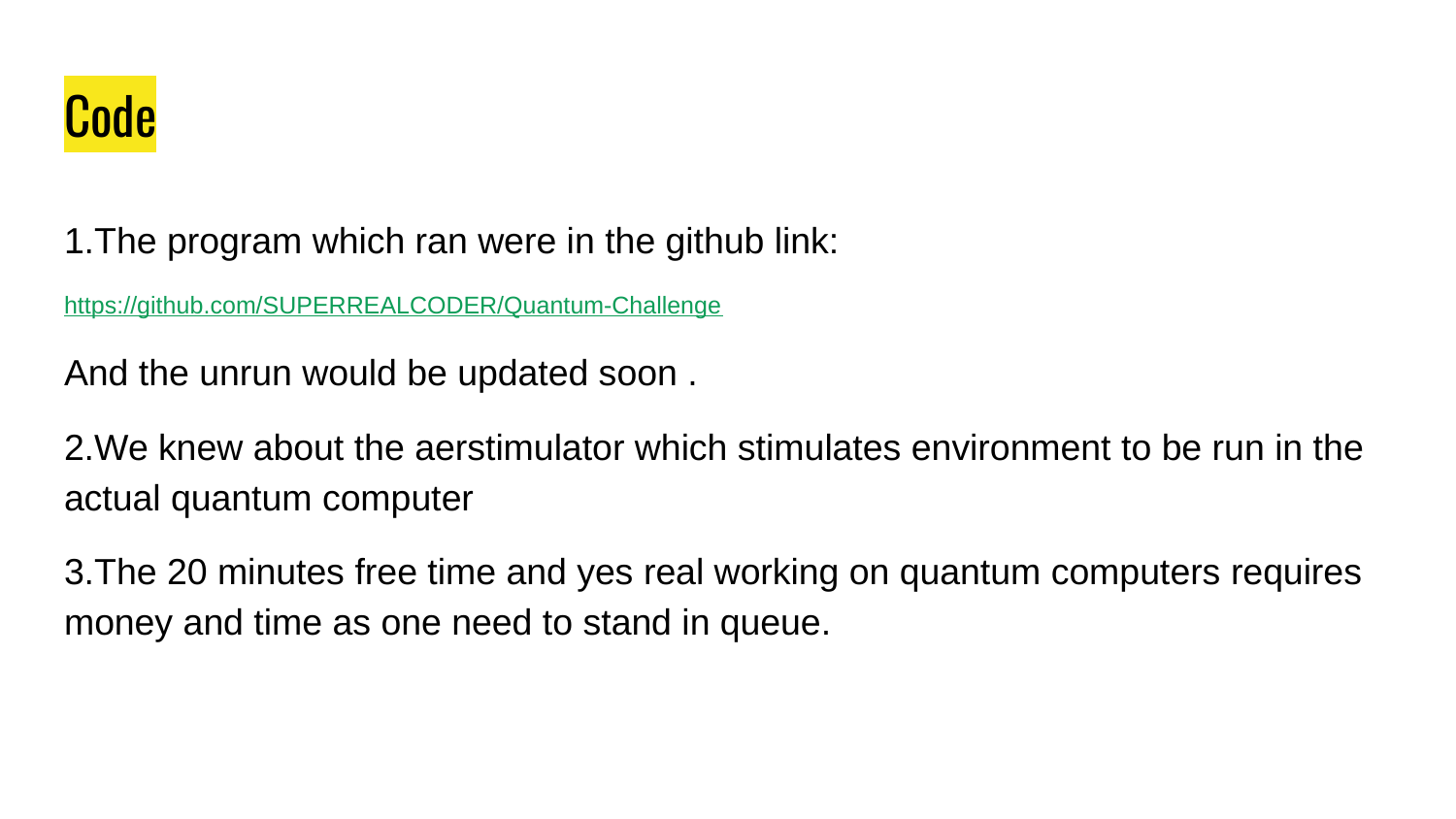

# Code
1.The program which ran were in the github link:
https://github.com/SUPERREALCODER/Quantum-Challenge
And the unrun would be updated soon .
2.We knew about the aerstimulator which stimulates environment to be run in the actual quantum computer
3.The 20 minutes free time and yes real working on quantum computers requires money and time as one need to stand in queue.